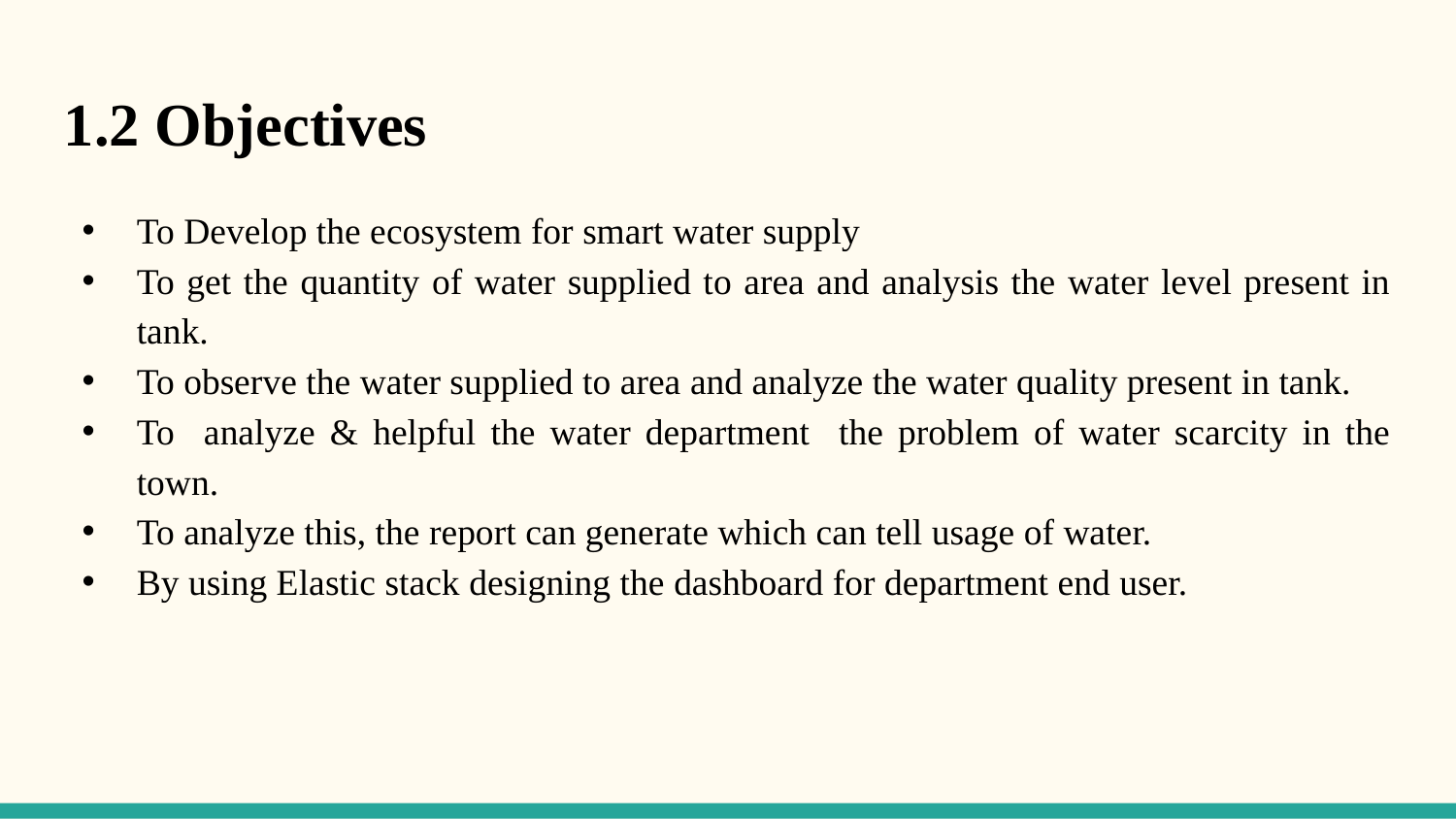

1.2 Objectives
To Develop the ecosystem for smart water supply
To get the quantity of water supplied to area and analysis the water level present in tank.
To observe the water supplied to area and analyze the water quality present in tank.
To  analyze & helpful the water department  the problem of water scarcity in the town.
To analyze this, the report can generate which can tell usage of water.
By using Elastic stack designing the dashboard for department end user.